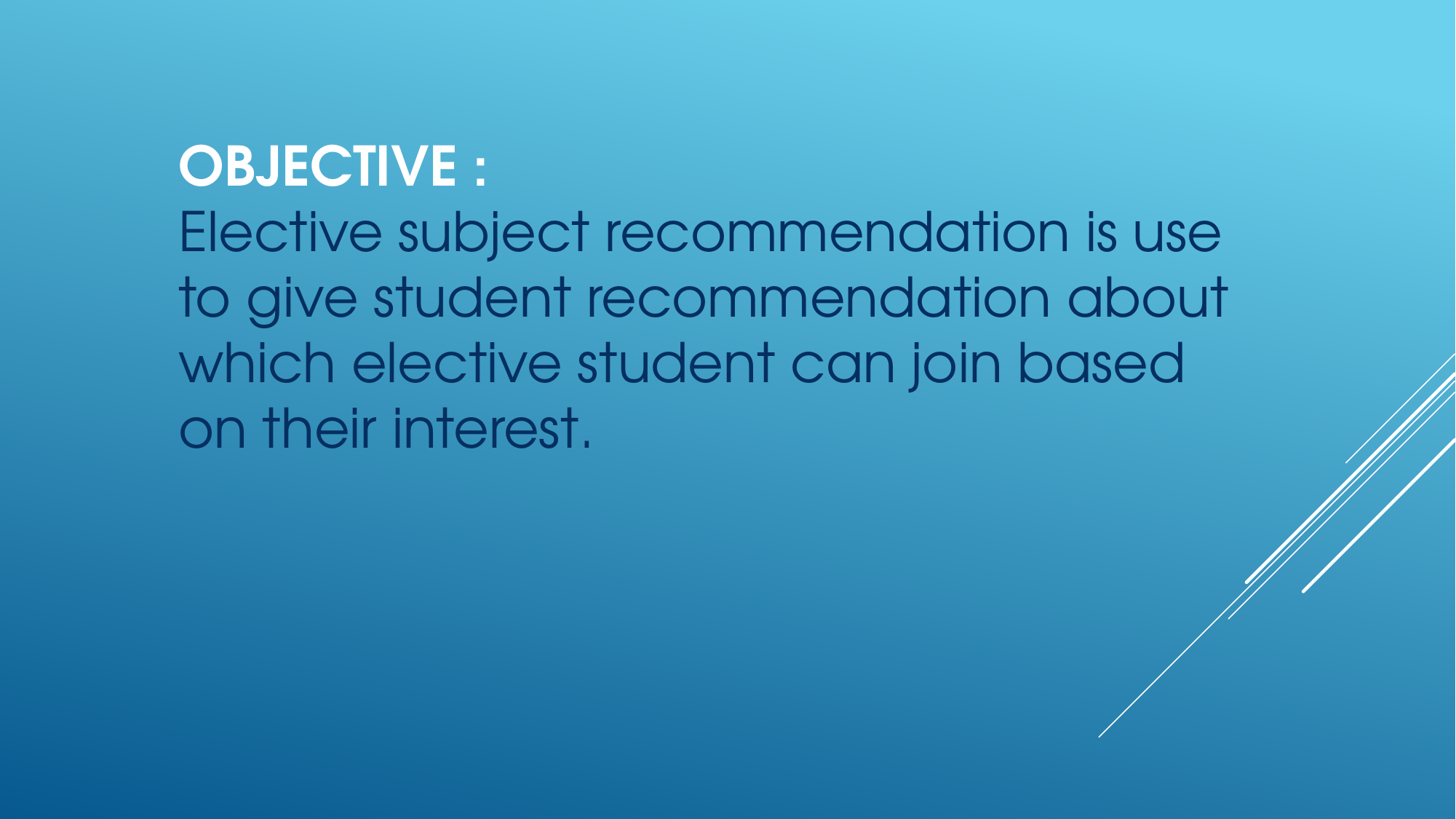

# Objective : Elective subject recommendation is use to give student recommendation about which elective student can join based on their interest.